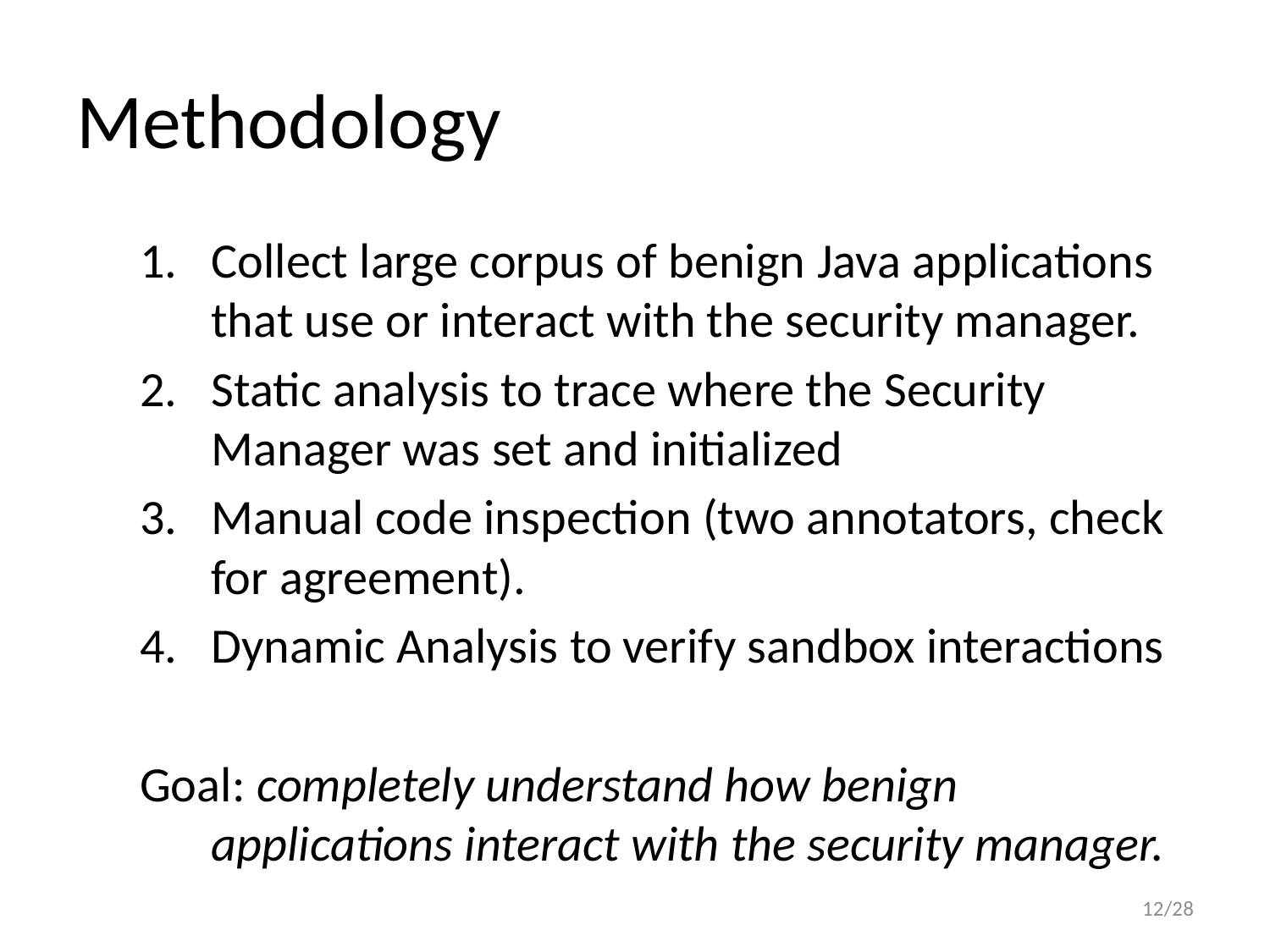

# Methodology
Collect large corpus of benign Java applications that use or interact with the security manager.
Static analysis to trace where the Security Manager was set and initialized
Manual code inspection (two annotators, check for agreement).
Dynamic Analysis to verify sandbox interactions

Goal: completely understand how benign applications interact with the security manager.

12/28